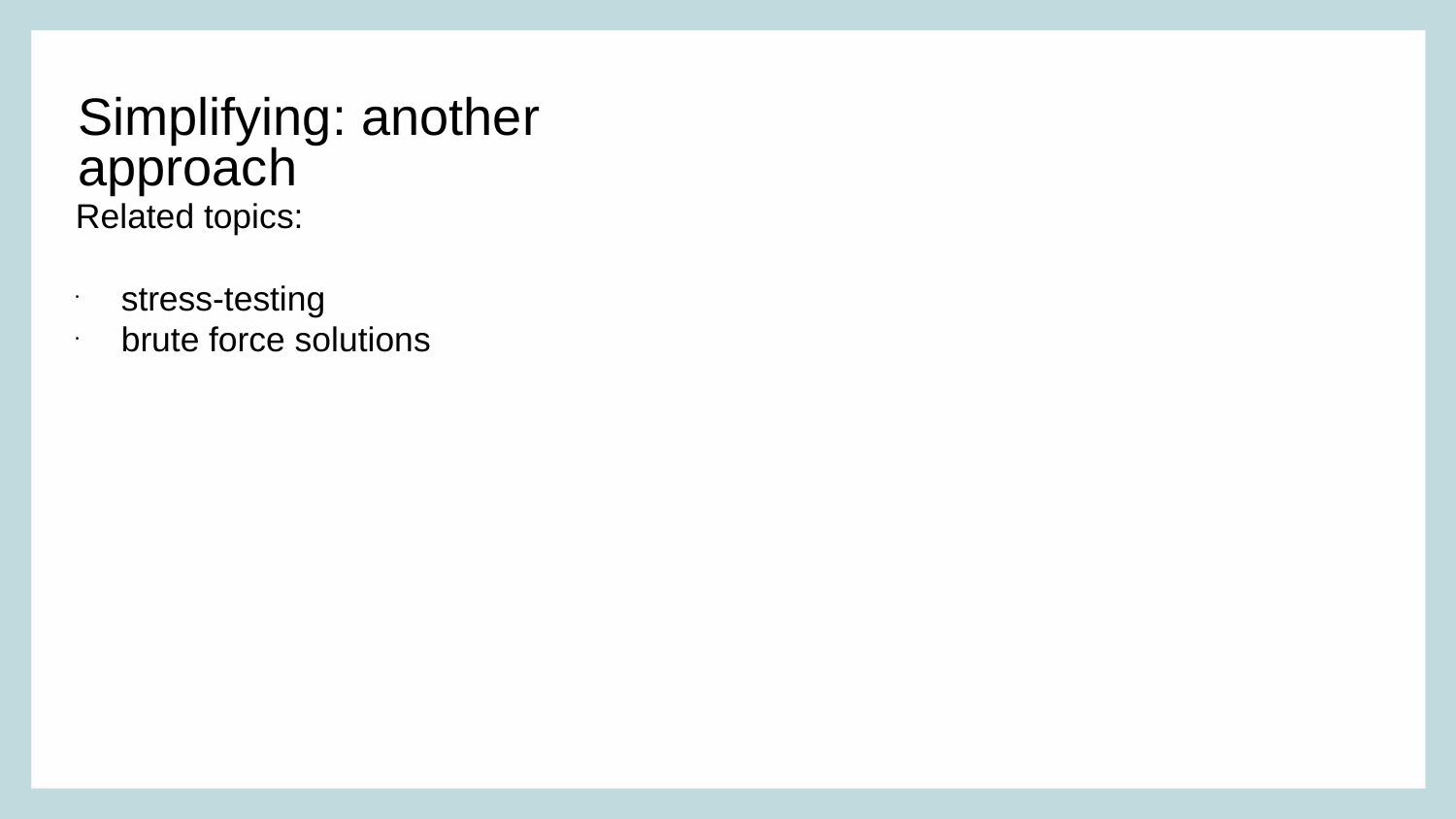

Simplifying: another approach
Related topics:

stress-testing
brute force solutions